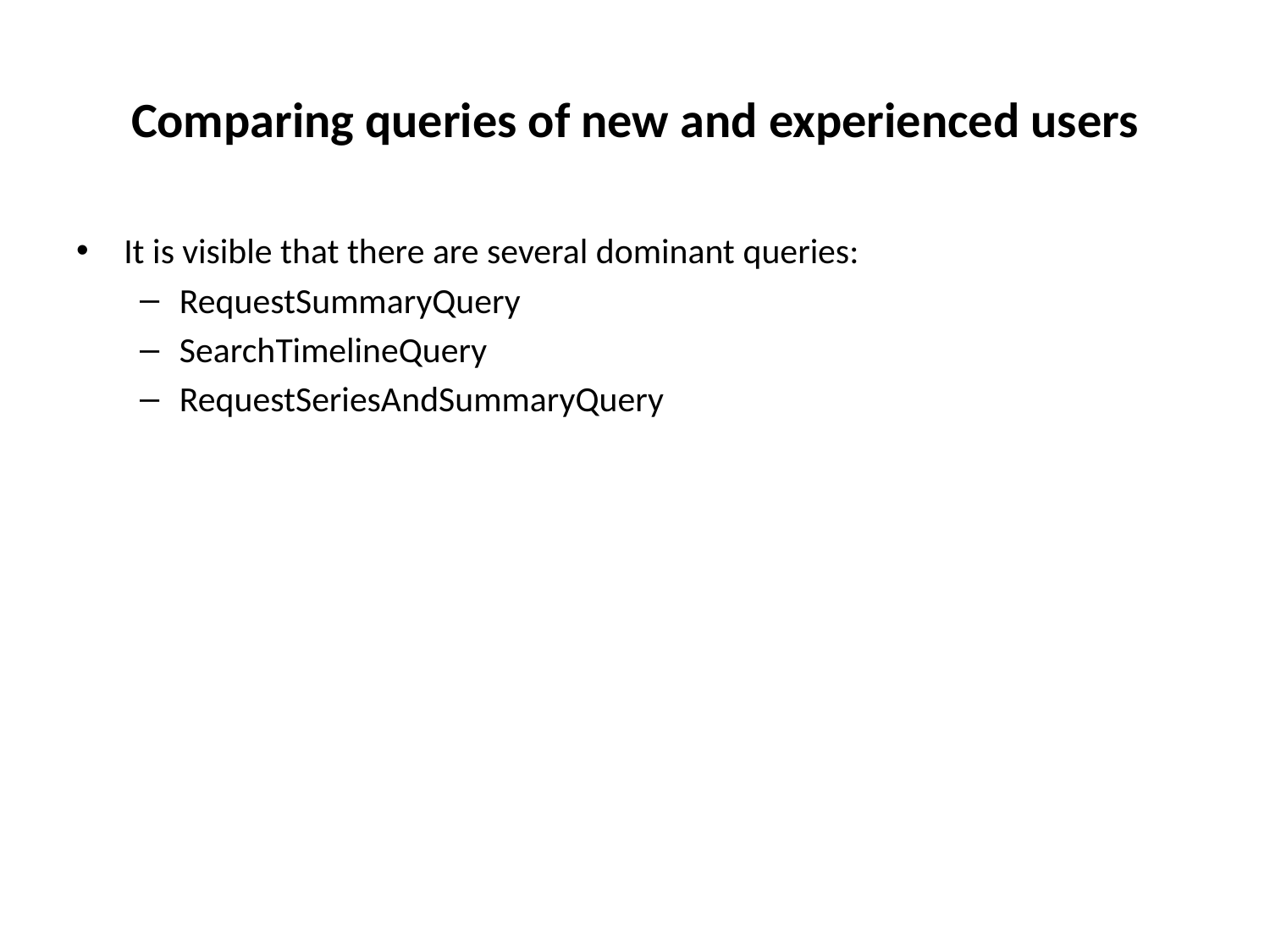

# Comparing queries of new and experienced users
It is visible that there are several dominant queries:
RequestSummaryQuery
SearchTimelineQuery
RequestSeriesAndSummaryQuery